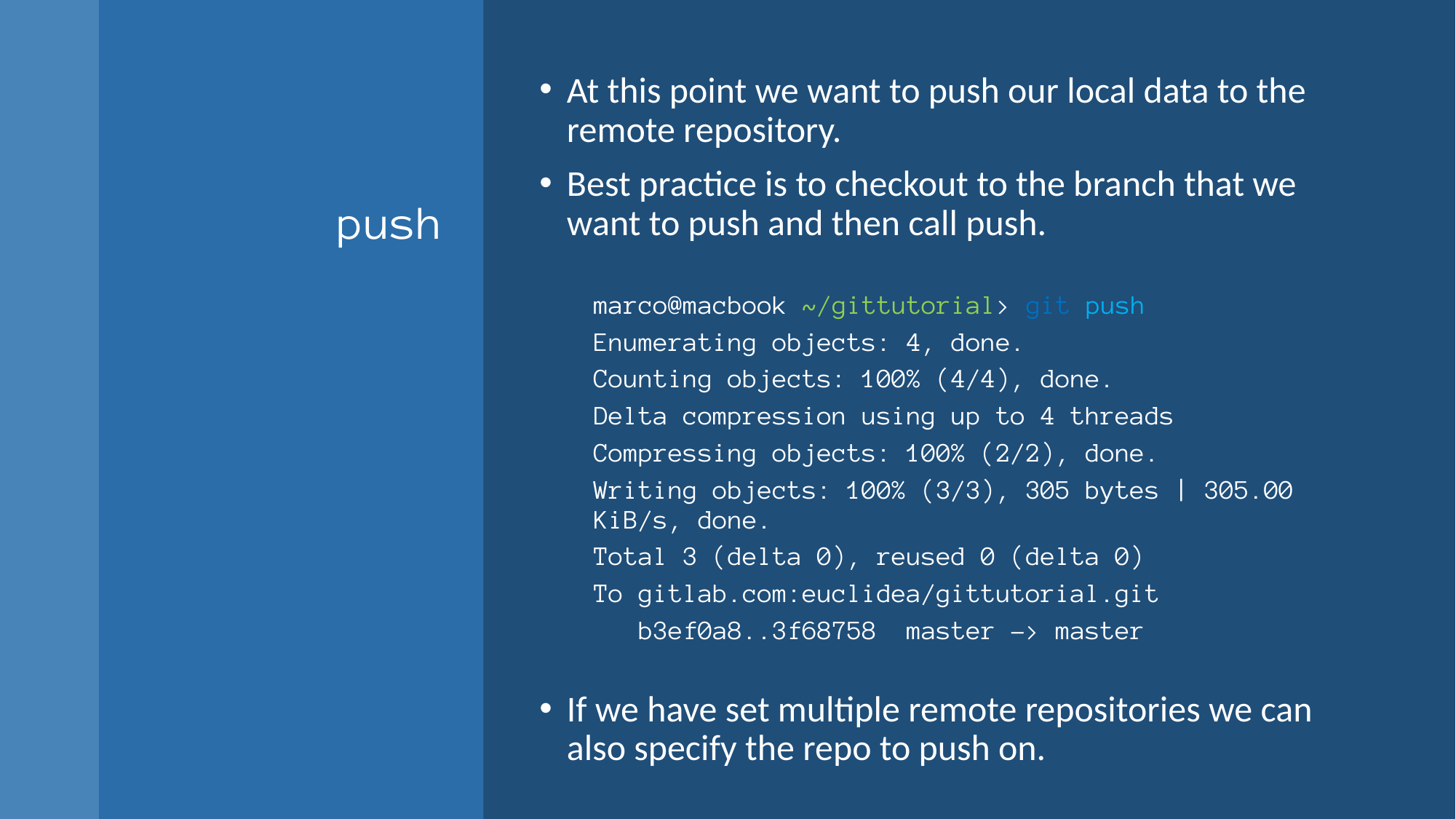

At this point we want to push our local data to the remote repository.
Best practice is to checkout to the branch that we want to push and then call push.

marco@macbook ~/gittutorial> git push
Enumerating objects: 4, done.
Counting objects: 100% (4/4), done.
Delta compression using up to 4 threads
Compressing objects: 100% (2/2), done.
Writing objects: 100% (3/3), 305 bytes | 305.00 KiB/s, done.
Total 3 (delta 0), reused 0 (delta 0)
To gitlab.com:euclidea/gittutorial.git
   b3ef0a8..3f68758  master -> master

If we have set multiple remote repositories we can also specify the repo to push on.

# push